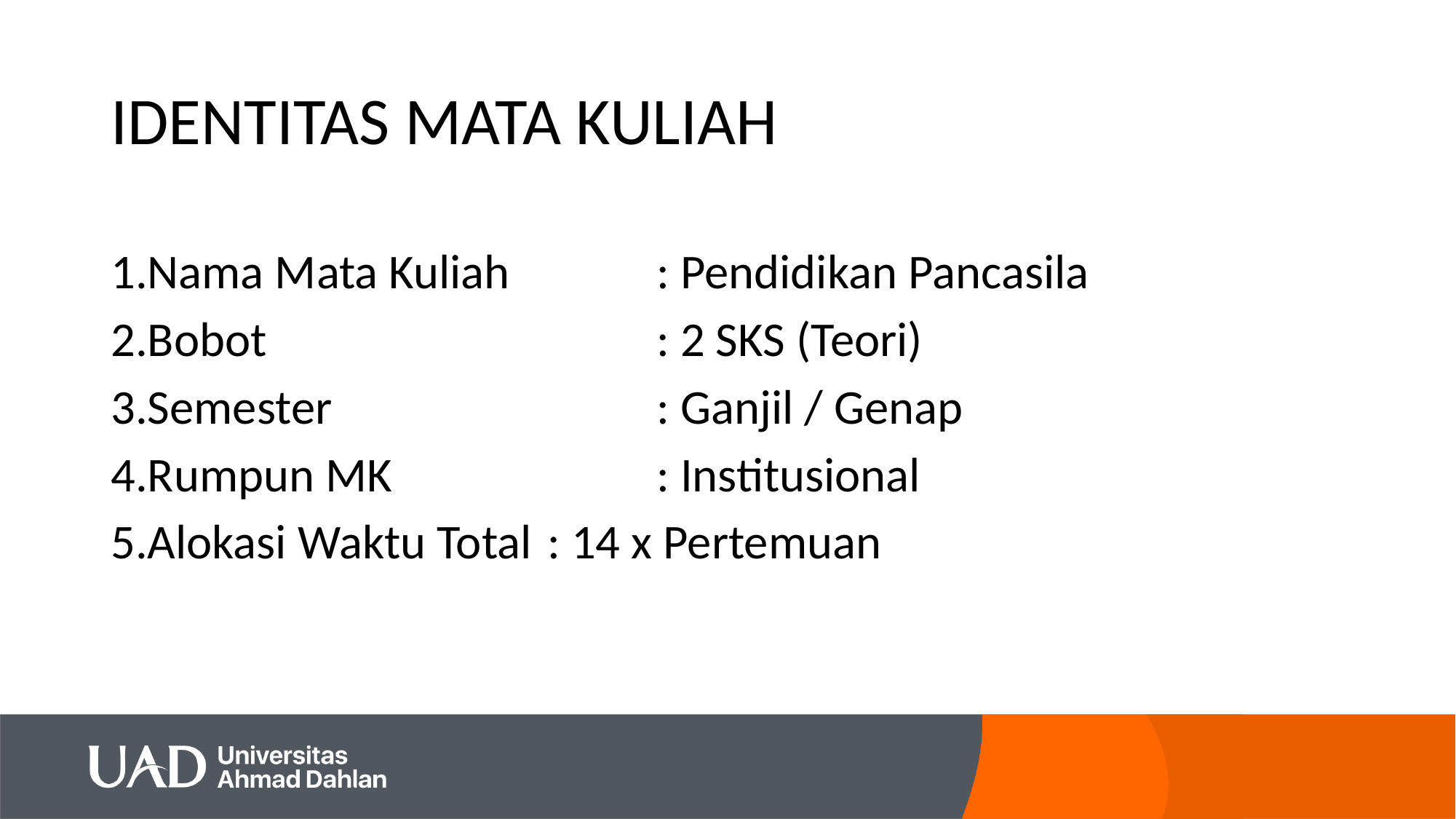

# IDENTITAS MATA KULIAH
Nama Mata Kuliah		: Pendidikan Pancasila
Bobot 				: 2 SKS (Teori)
Semester			: Ganjil / Genap
Rumpun MK			: Institusional
Alokasi Waktu Total	: 14 x Pertemuan